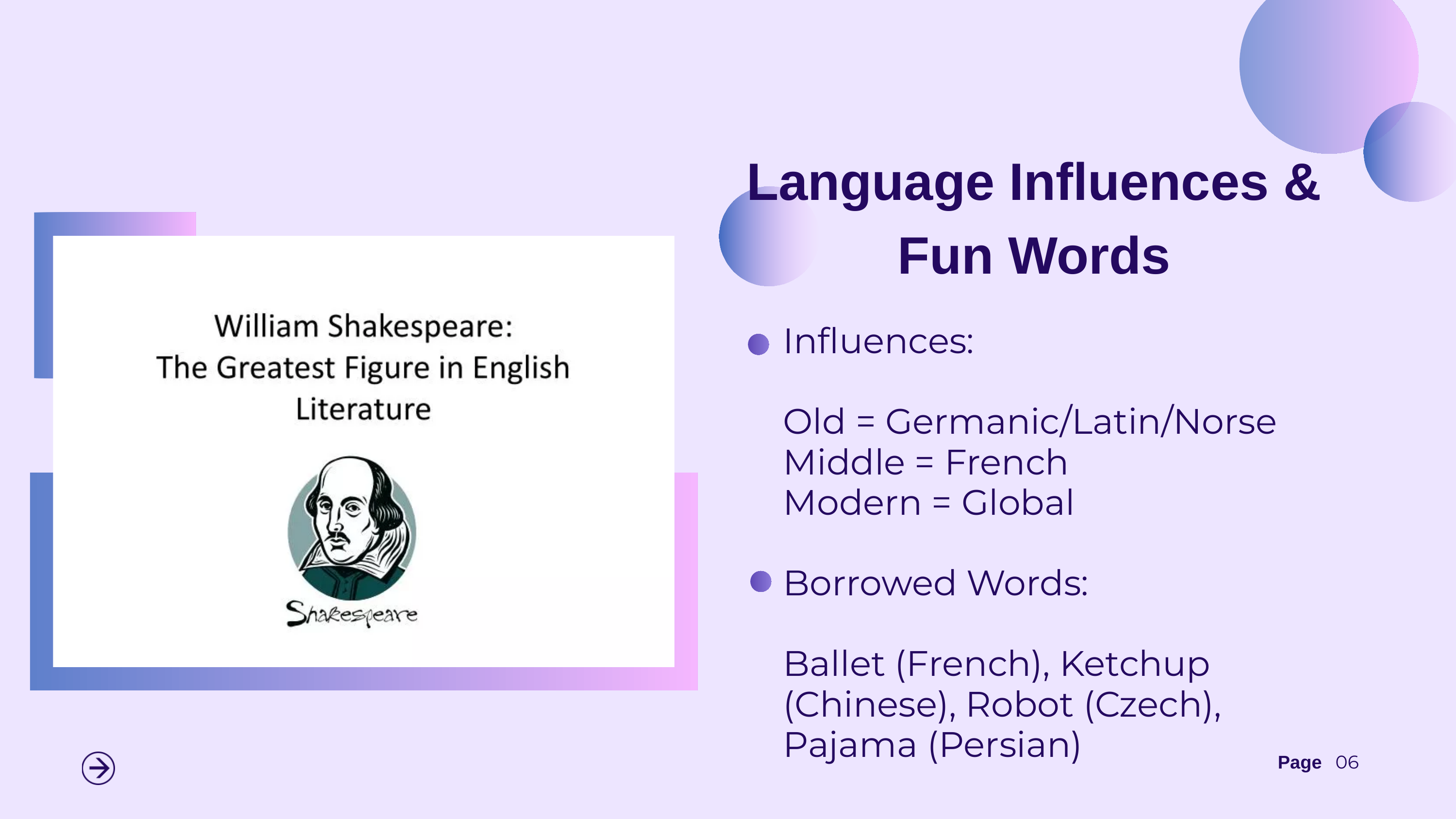

Language Influences & Fun Words

Influences:

Old = Germanic/Latin/Norse
Middle = French
Modern = Global

Borrowed Words:

Ballet (French), Ketchup (Chinese), Robot (Czech), Pajama (Persian)

Page
06